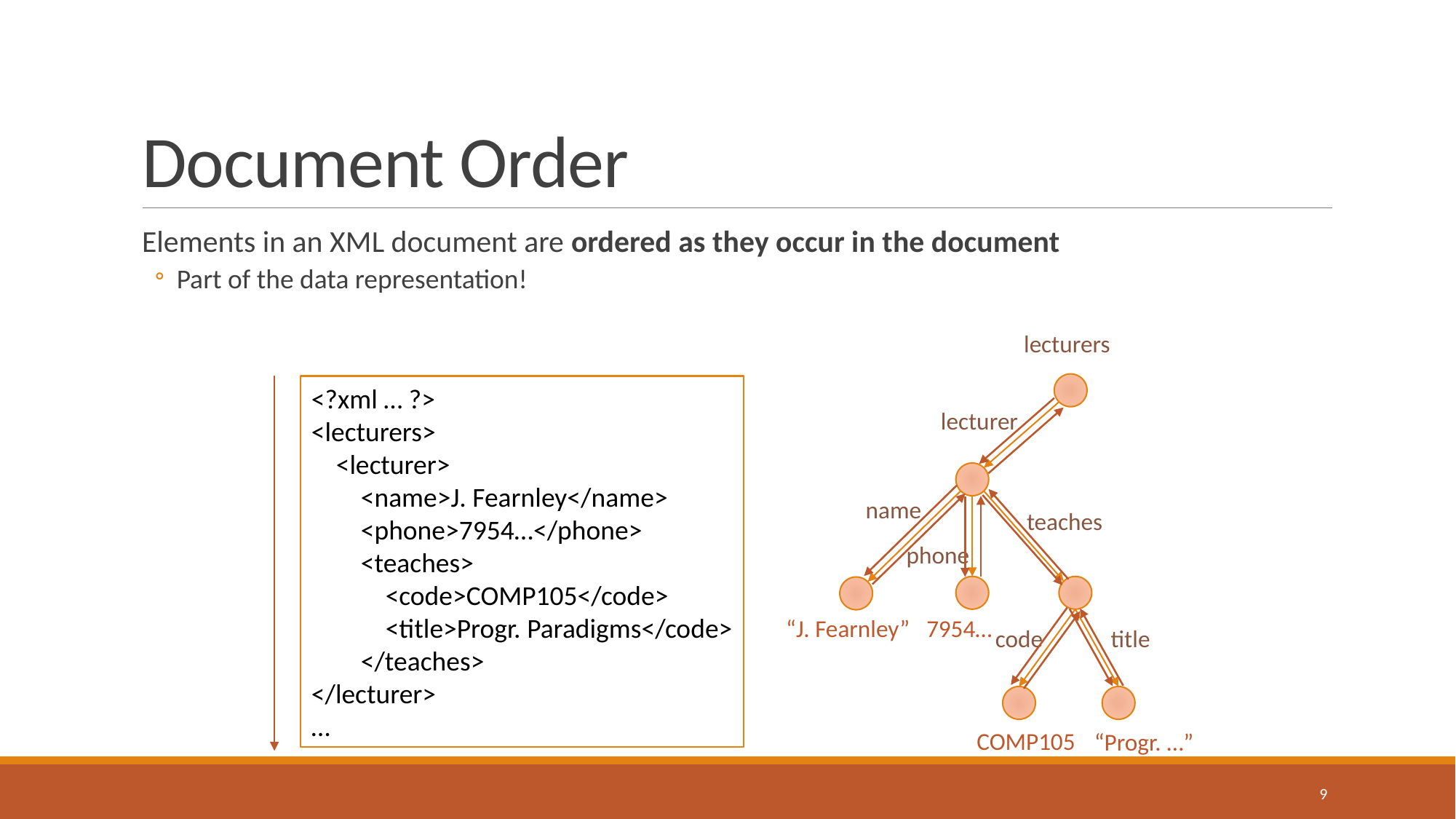

# Document Order
Elements in an XML document are ordered as they occur in the document
Part of the data representation!
lecturers

<?xml … ?>
<lecturers>
    <lecturer>
        <name>J. Fearnley</name>
        <phone>7954…</phone>
        <teaches>
            <code>COMP105</code>
            <title>Progr. Paradigms</code>
        </teaches>
</lecturer>
…
lecturer

name
teaches
phone

“J. Fearnley”
7954…
code
title

COMP105
“Progr. …”
9